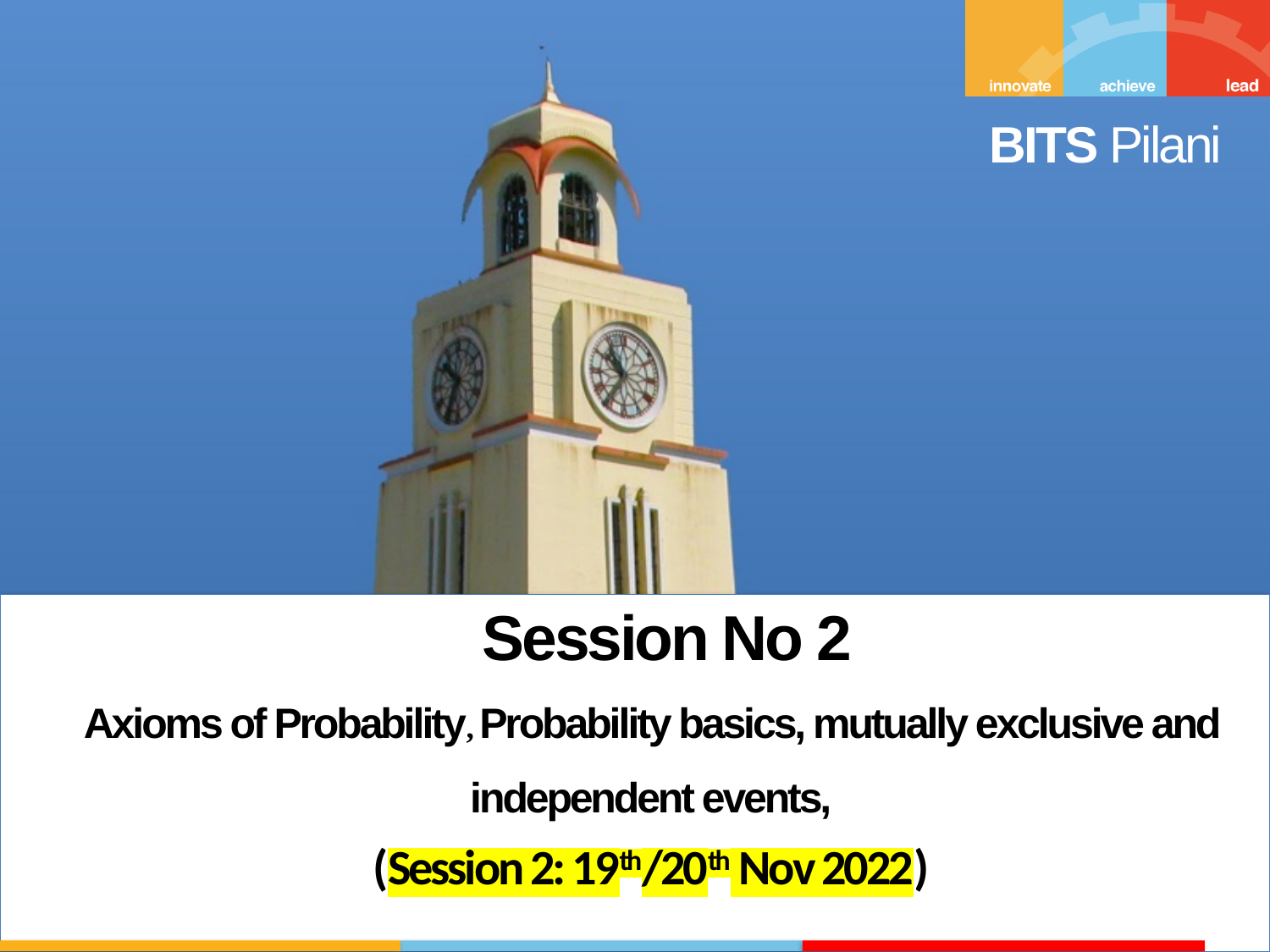

Session No 2
Axioms of Probability, Probability basics, mutually exclusive and independent events,
(Session 2: 19th/20th Nov 2022)